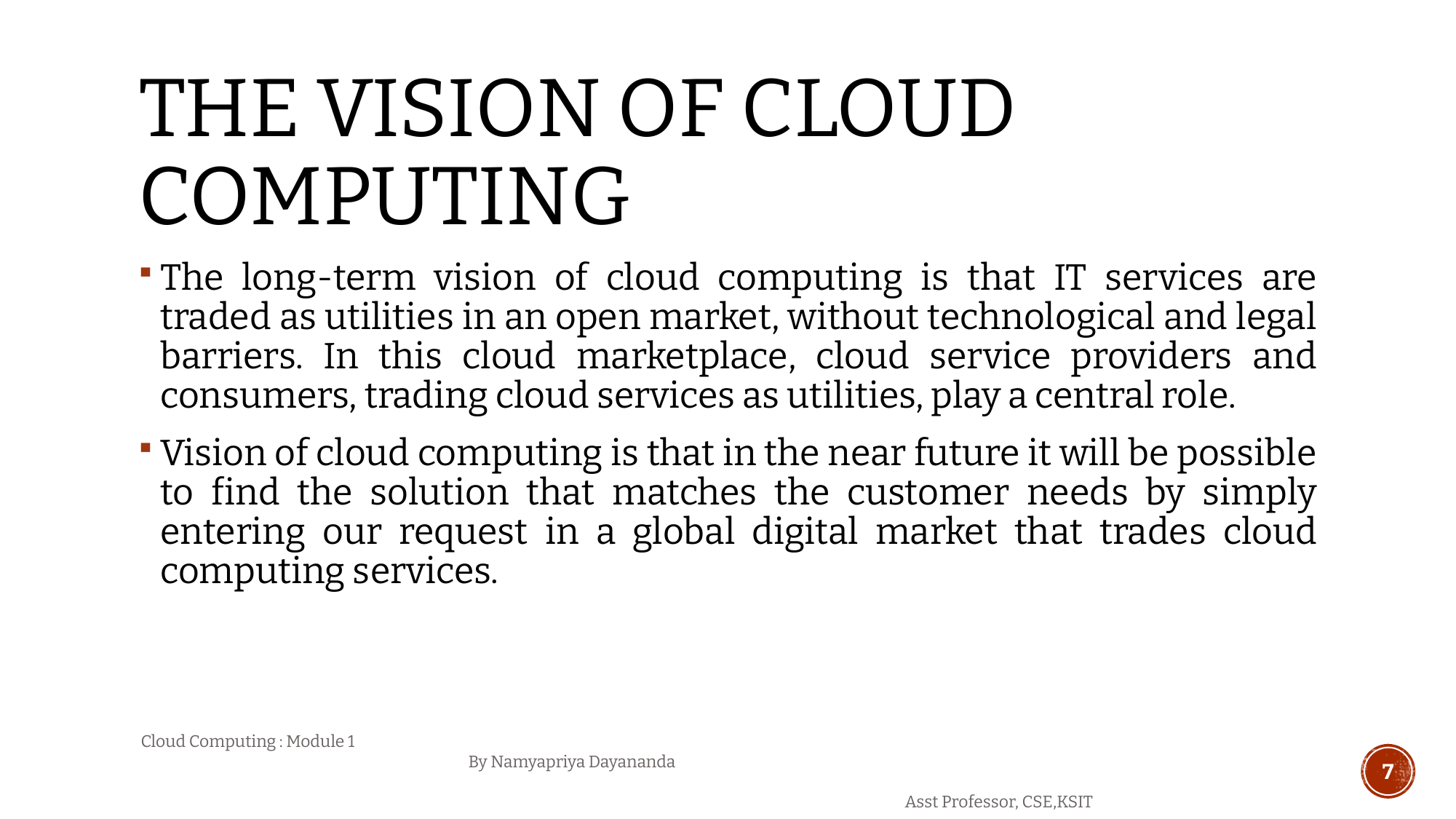

# The vision of cloud computing
The long-term vision of cloud computing is that IT services are traded as utilities in an open market, without technological and legal barriers. In this cloud marketplace, cloud service providers and consumers, trading cloud services as utilities, play a central role.
Vision of cloud computing is that in the near future it will be possible to find the solution that matches the customer needs by simply entering our request in a global digital market that trades cloud computing services.
Cloud Computing : Module 1                                             										By Namyapriya Dayananda
																	Asst Professor, CSE,KSIT
7